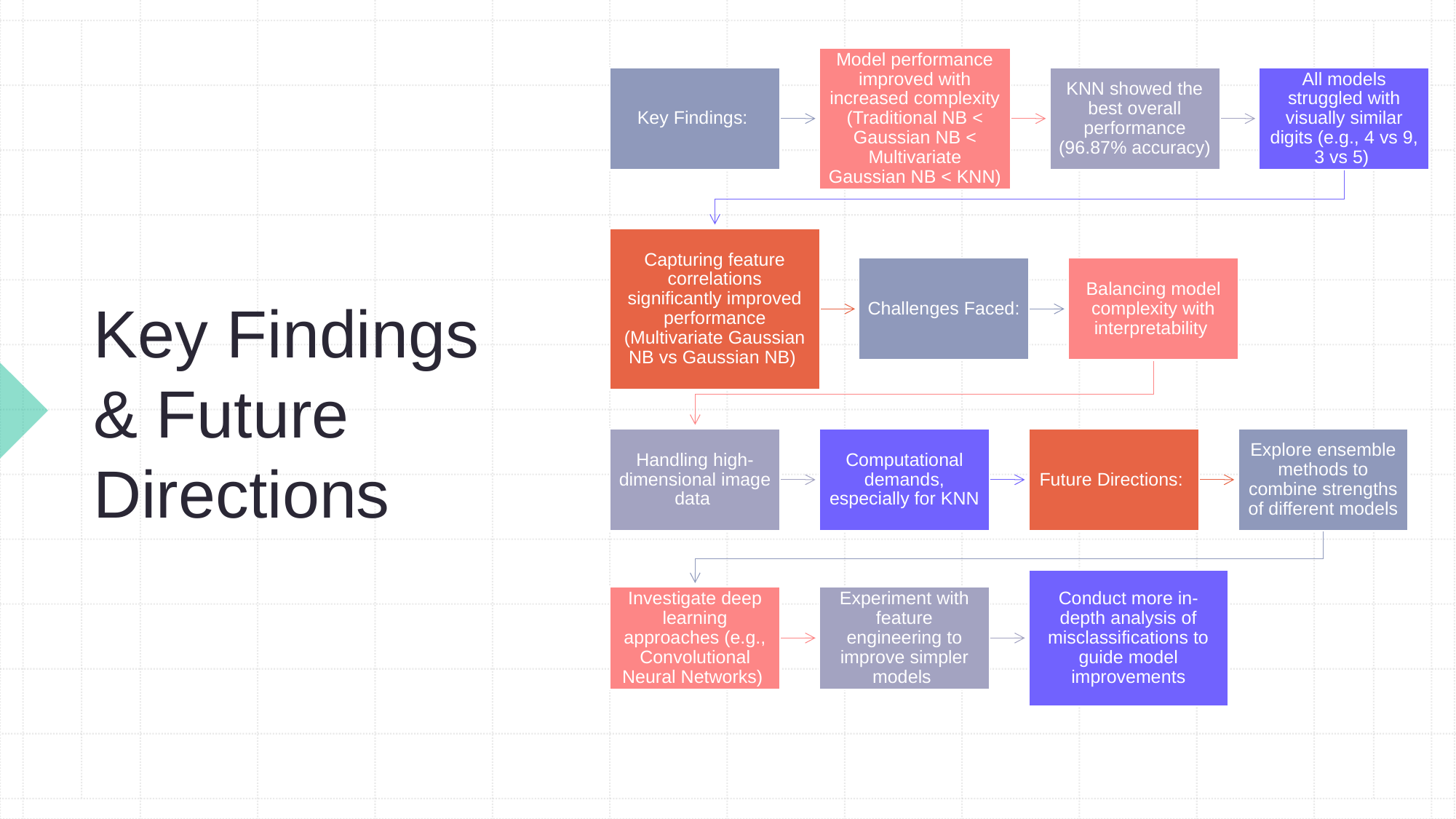

Key Findings:

Model performance improved with increased complexity (Traditional NB < Gaussian NB < Multivariate Gaussian NB < KNN)

KNN showed the best overall performance (96.87% accuracy)

All models struggled with visually similar digits (e.g., 4 vs 9, 3 vs 5)

Capturing feature correlations significantly improved performance (Multivariate Gaussian NB vs Gaussian NB)

Challenges Faced:

Balancing model complexity with interpretability

Handling high-dimensional image data

Computational demands, especially for KNN

Future Directions:

Explore ensemble methods to combine strengths of different models

Investigate deep learning approaches (e.g., Convolutional Neural Networks)

Experiment with feature engineering to improve simpler models
Conduct more in-depth analysis of misclassifications to guide model improvements
# Key Findings & Future Directions